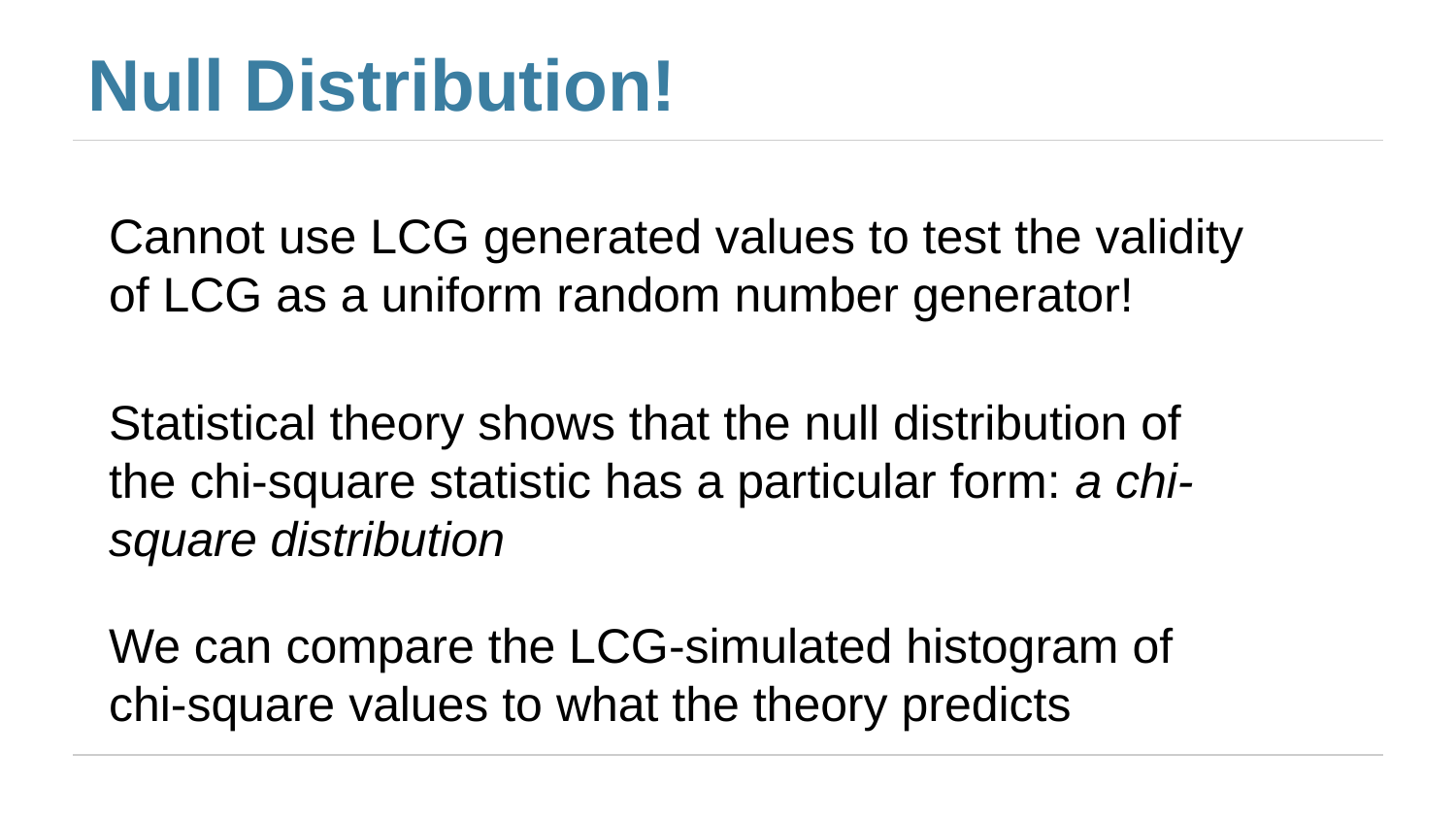

# Null Distribution!
Cannot use LCG generated values to test the validity of LCG as a uniform random number generator!
Statistical theory shows that the null distribution of the chi-square statistic has a particular form: a chi-square distribution
We can compare the LCG-simulated histogram of chi-square values to what the theory predicts